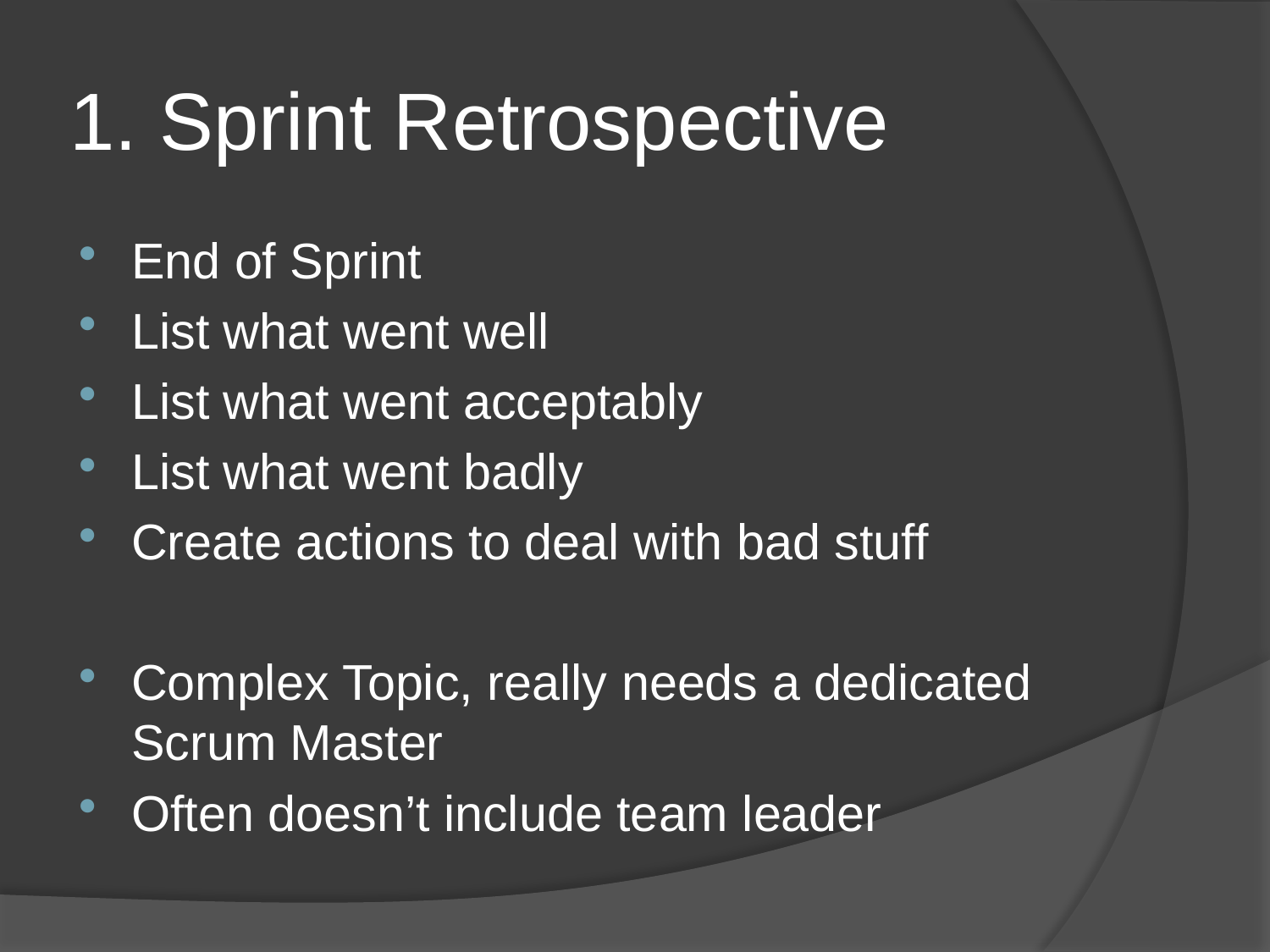

# 1. Sprint Retrospective
End of Sprint
List what went well
List what went acceptably
List what went badly
Create actions to deal with bad stuff

Complex Topic, really needs a dedicated Scrum Master
Often doesn’t include team leader